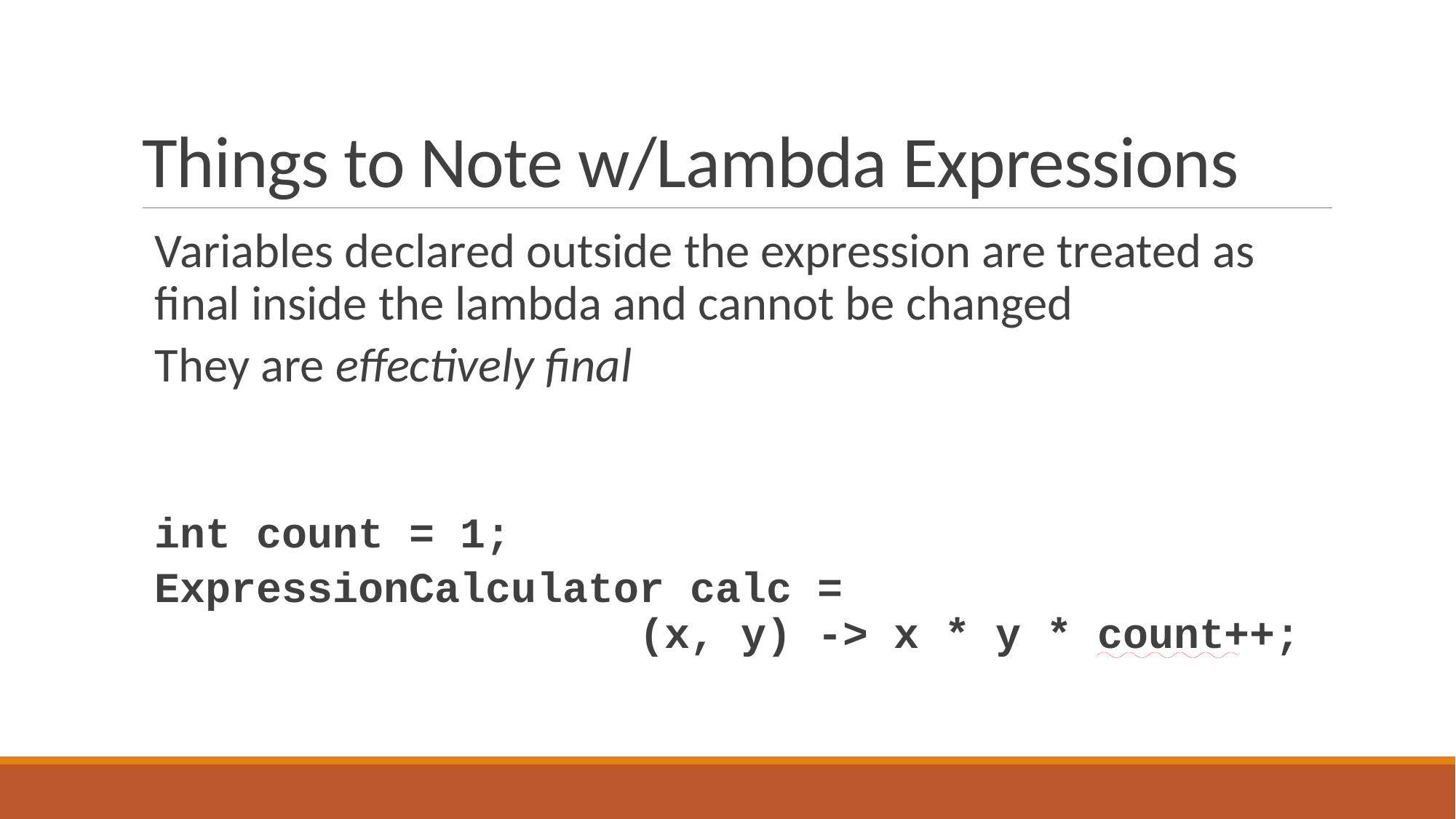

# Things to Note w/Lambda Expressions
Variables declared outside the expression are treated as final inside the lambda and cannot be changed
They are effectively final

int count = 1;
ExpressionCalculator calc =
                   (x, y) -> x * y * count++;